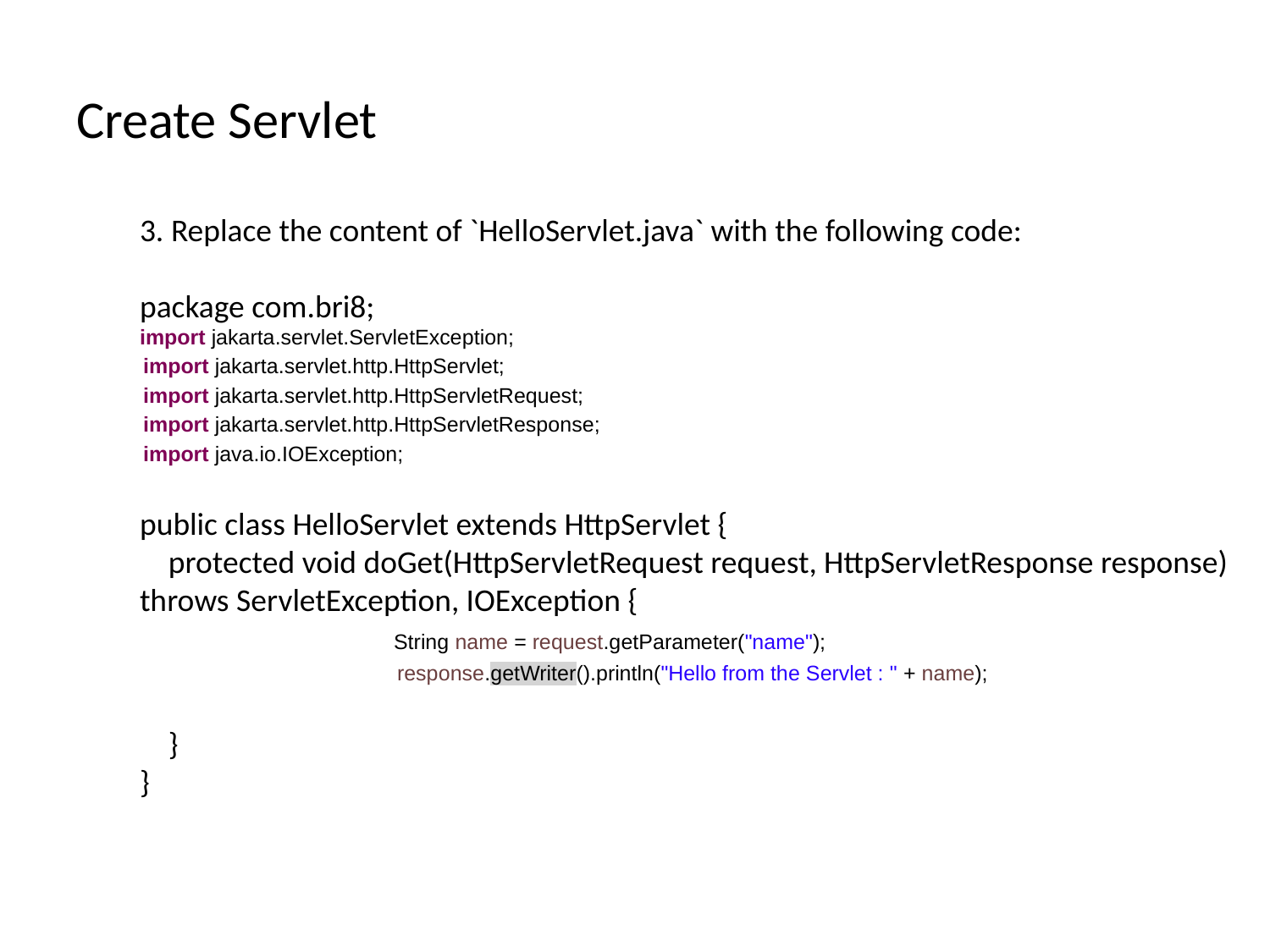

# Create Servlet

3. Replace the content of `HelloServlet.java` with the following code:
package com.bri8;
import jakarta.servlet.ServletException;
import jakarta.servlet.http.HttpServlet;
import jakarta.servlet.http.HttpServletRequest;
import jakarta.servlet.http.HttpServletResponse;
import java.io.IOException;
public class HelloServlet extends HttpServlet {
    protected void doGet(HttpServletRequest request, HttpServletResponse response) throws ServletException, IOException {
        		String name = request.getParameter("name");
		response.getWriter().println("Hello from the Servlet : " + name);
    }
}